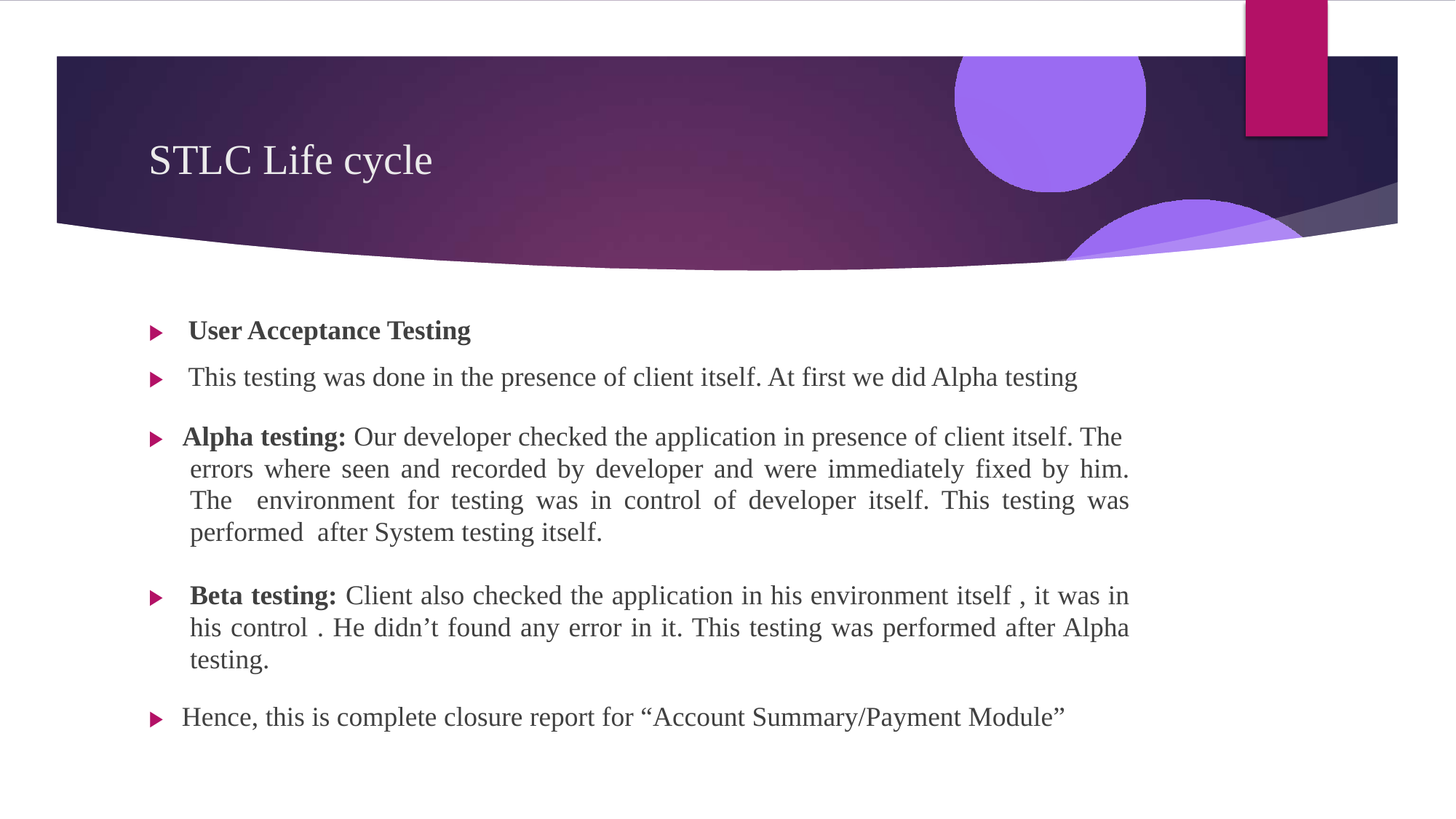

# STLC Life cycle
▶    User Acceptance Testing
▶    This testing was done in the presence of client itself. At first we did Alpha testing

▶   Alpha testing: Our developer checked the application in presence of client itself. The  errors where seen and recorded by developer and were immediately fixed by him. The  environment for testing was in control of developer itself. This testing was performed  after System testing itself.

▶	Beta testing: Client also checked the application in his environment itself , it was in his control . He didn’t found any error in it. This testing was performed after Alpha testing.
▶   Hence, this is complete closure report for “Account Summary/Payment Module”